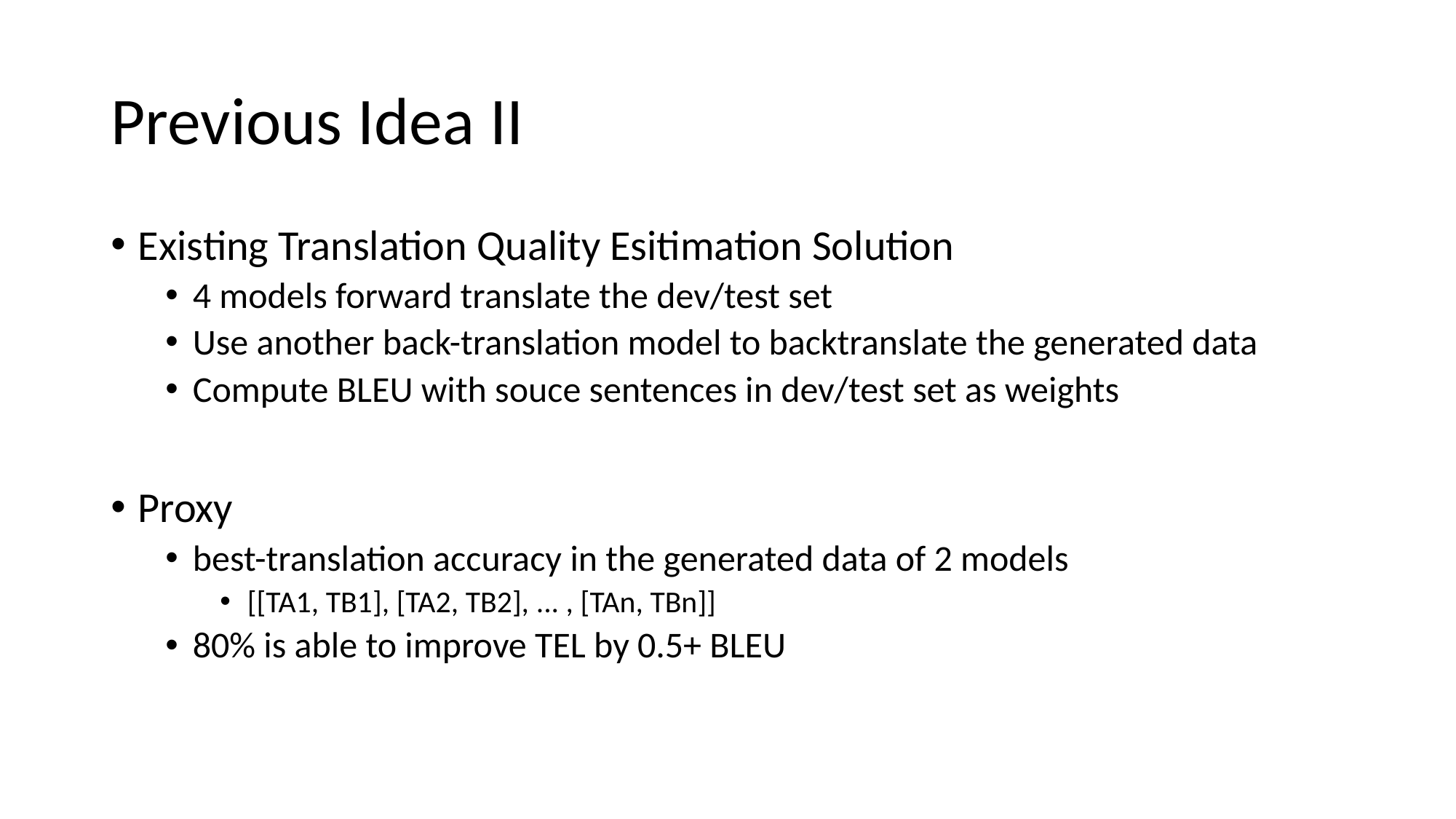

# Previous Idea II
Existing Translation Quality Esitimation Solution
4 models forward translate the dev/test set
Use another back-translation model to backtranslate the generated data
Compute BLEU with souce sentences in dev/test set as weights

Proxy
best-translation accuracy in the generated data of 2 models
[[TA1, TB1], [TA2, TB2], ... , [TAn, TBn]]
80% is able to improve TEL by 0.5+ BLEU